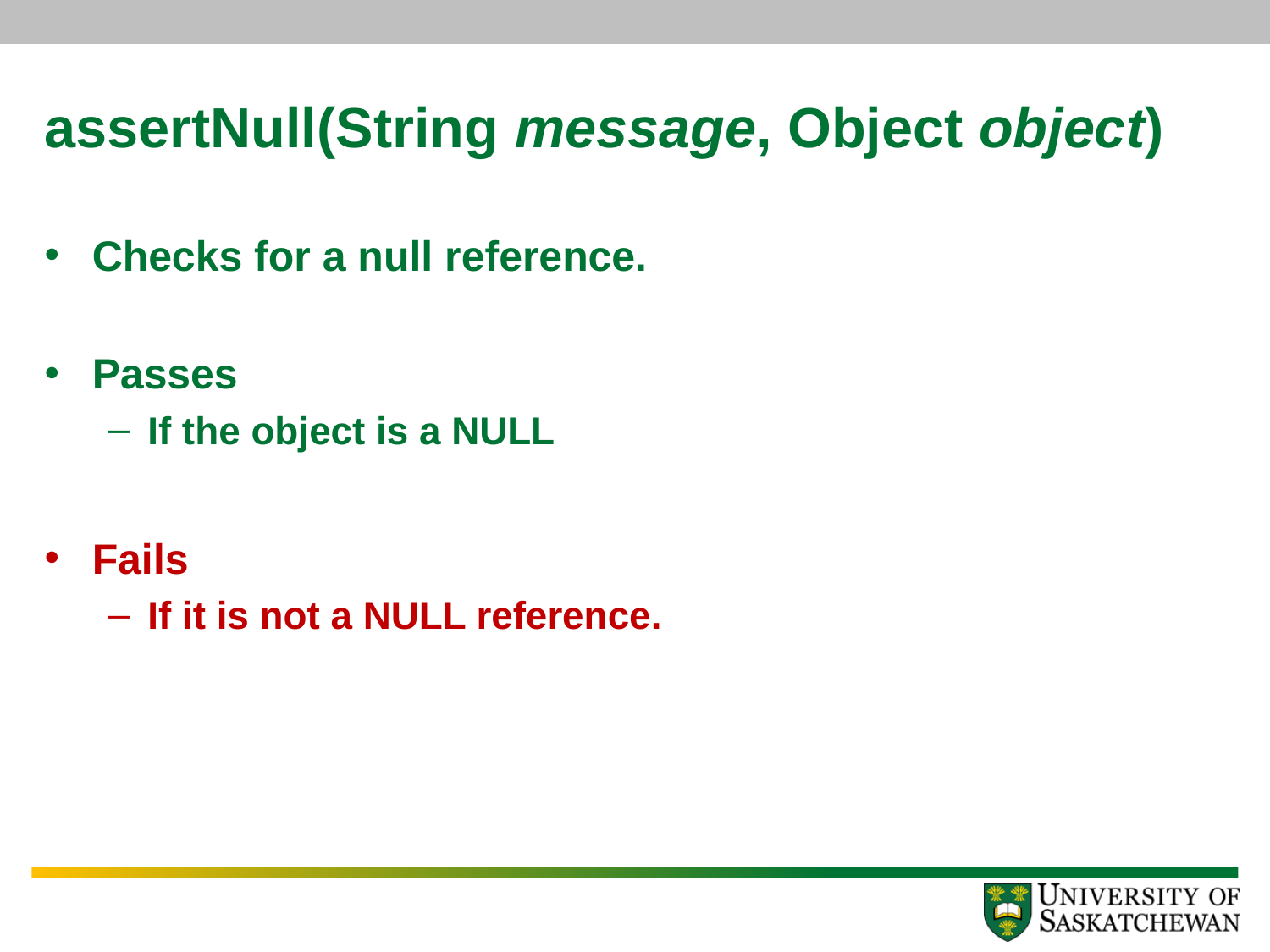

# assertNull(String message, Object object)
Checks for a null reference.

Passes
If the object is a NULL

Fails
If it is not a NULL reference.